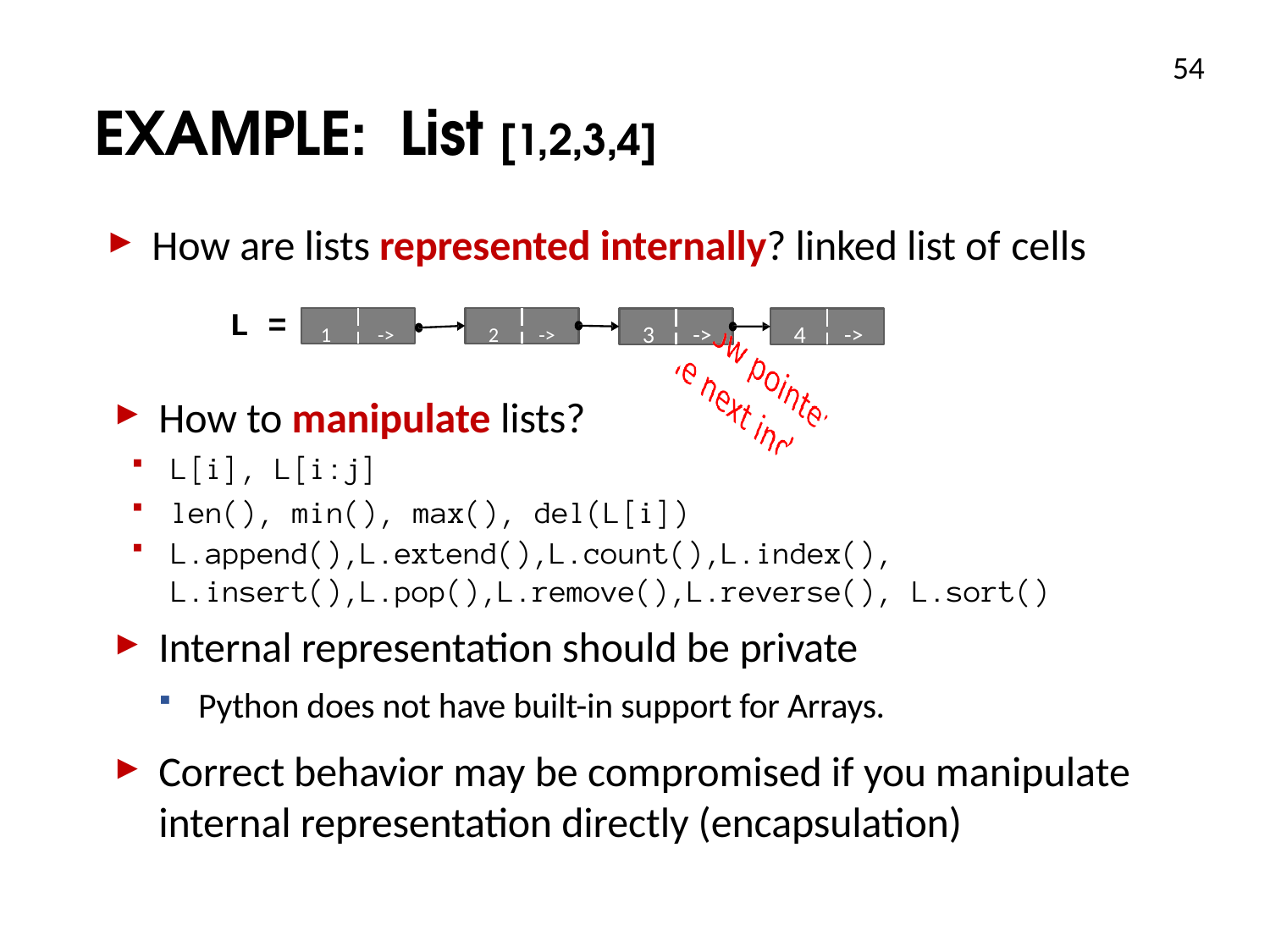

54
# EXAMPLE:  List [1,2,3,4]
How are lists represented internally? linked list of cells
L =
1	->	2	->	3	->	4	->

How to manipulate lists?
L[i], L[i:j]
len(), min(), max(), del(L[i])
L.append(),L.extend(),L.count(),L.index(),  L.insert(),L.pop(),L.remove(),L.reverse(), L.sort()
Internal representation should be private
Python does not have built-in support for Arrays.
Correct behavior may be compromised if you manipulate  internal representation directly (encapsulation)